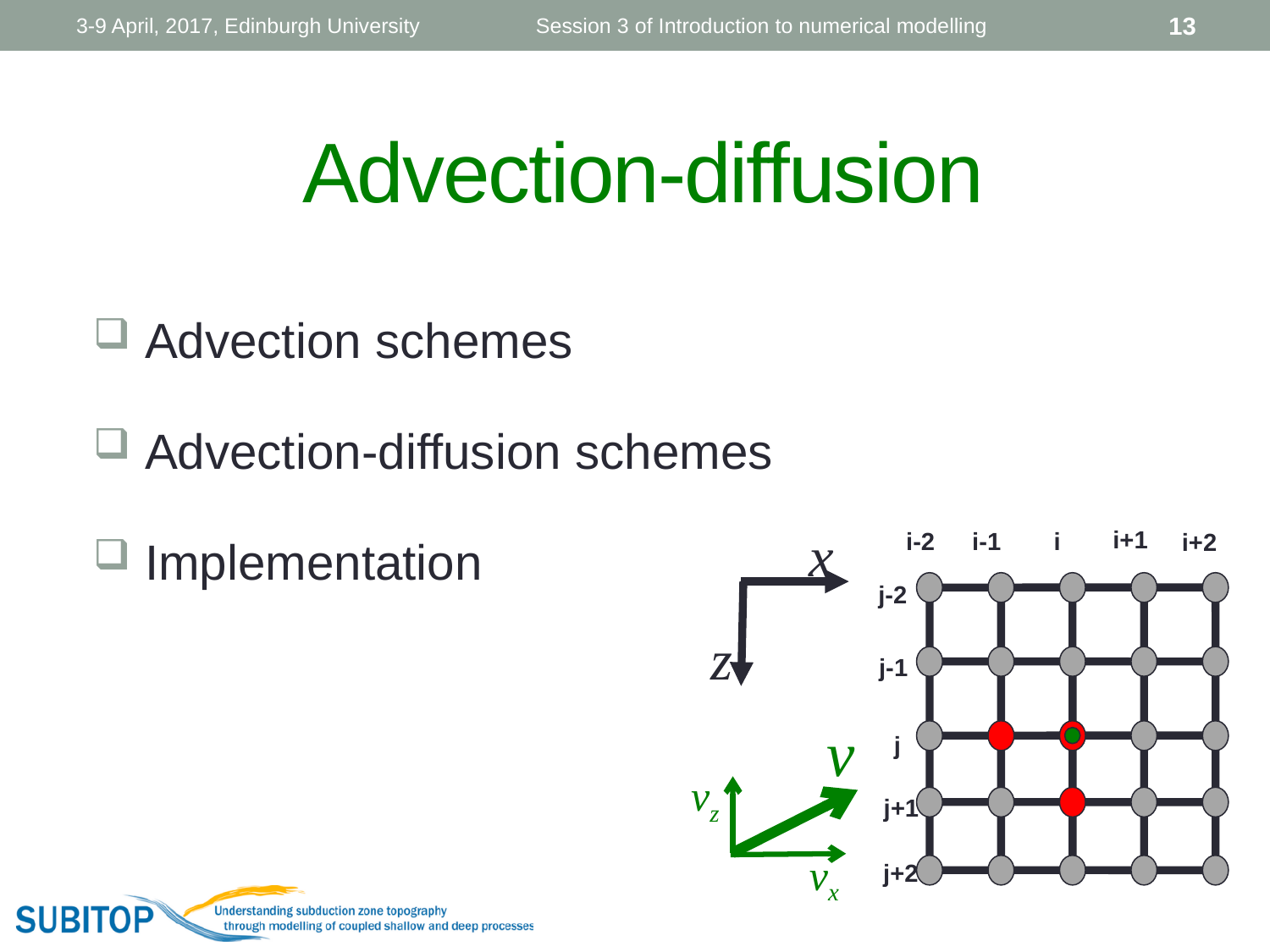

3-9 April, 2017, Edinburgh University
Session 3 of Introduction to numerical modelling
13
Advection-diffusion
 Advection schemes
 Advection-diffusion schemes
 Implementation

x
z
i+1
i-2
i-1
i
i+2
j-2

j-1
v
vz
vx
j

j+1
j+2